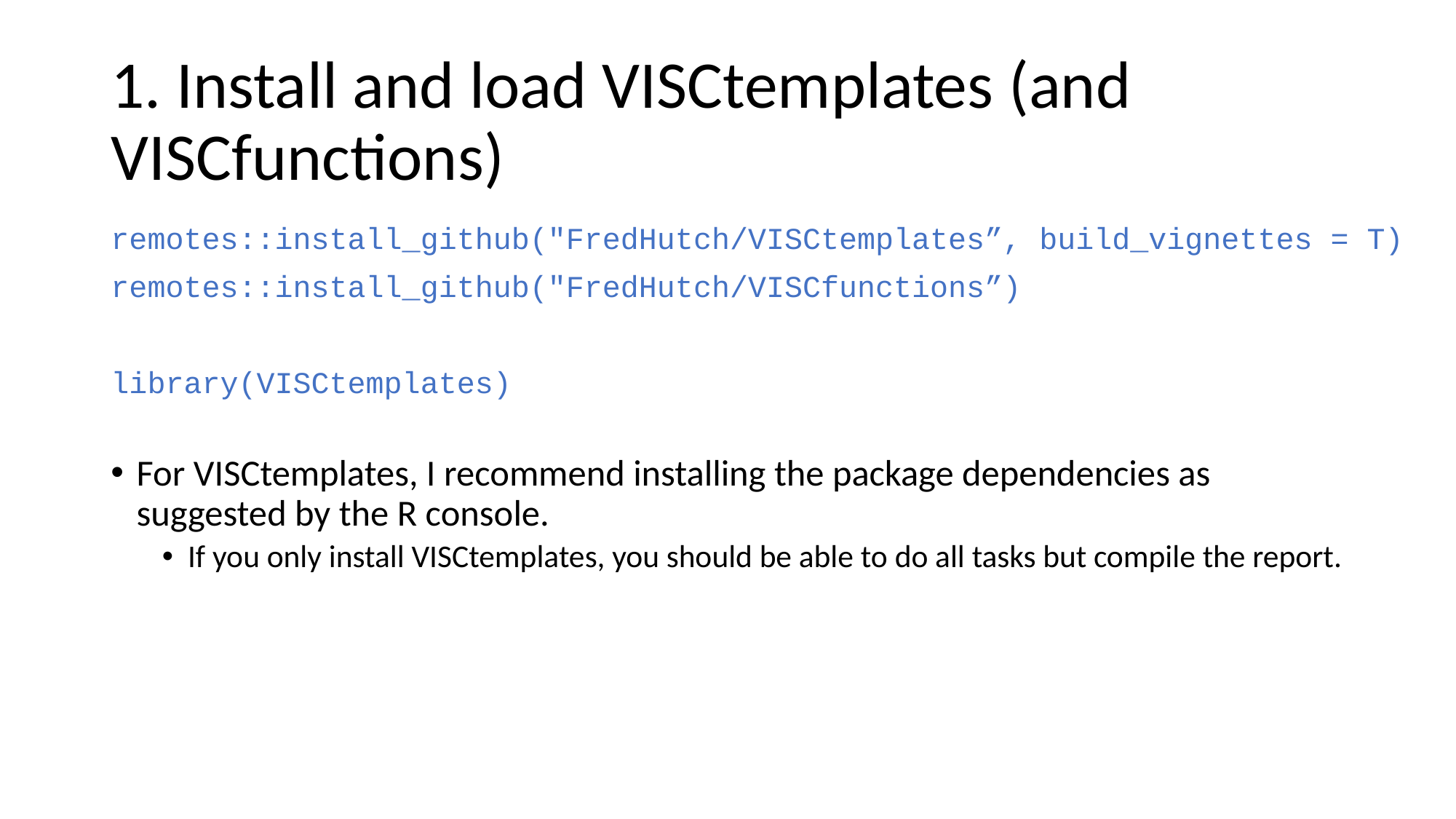

# 1. Install and load VISCtemplates (and VISCfunctions)
remotes::install_github("FredHutch/VISCtemplates”, build_vignettes = T)
remotes::install_github("FredHutch/VISCfunctions”)

library(VISCtemplates)

For VISCtemplates, I recommend installing the package dependencies as suggested by the R console.
If you only install VISCtemplates, you should be able to do all tasks but compile the report.